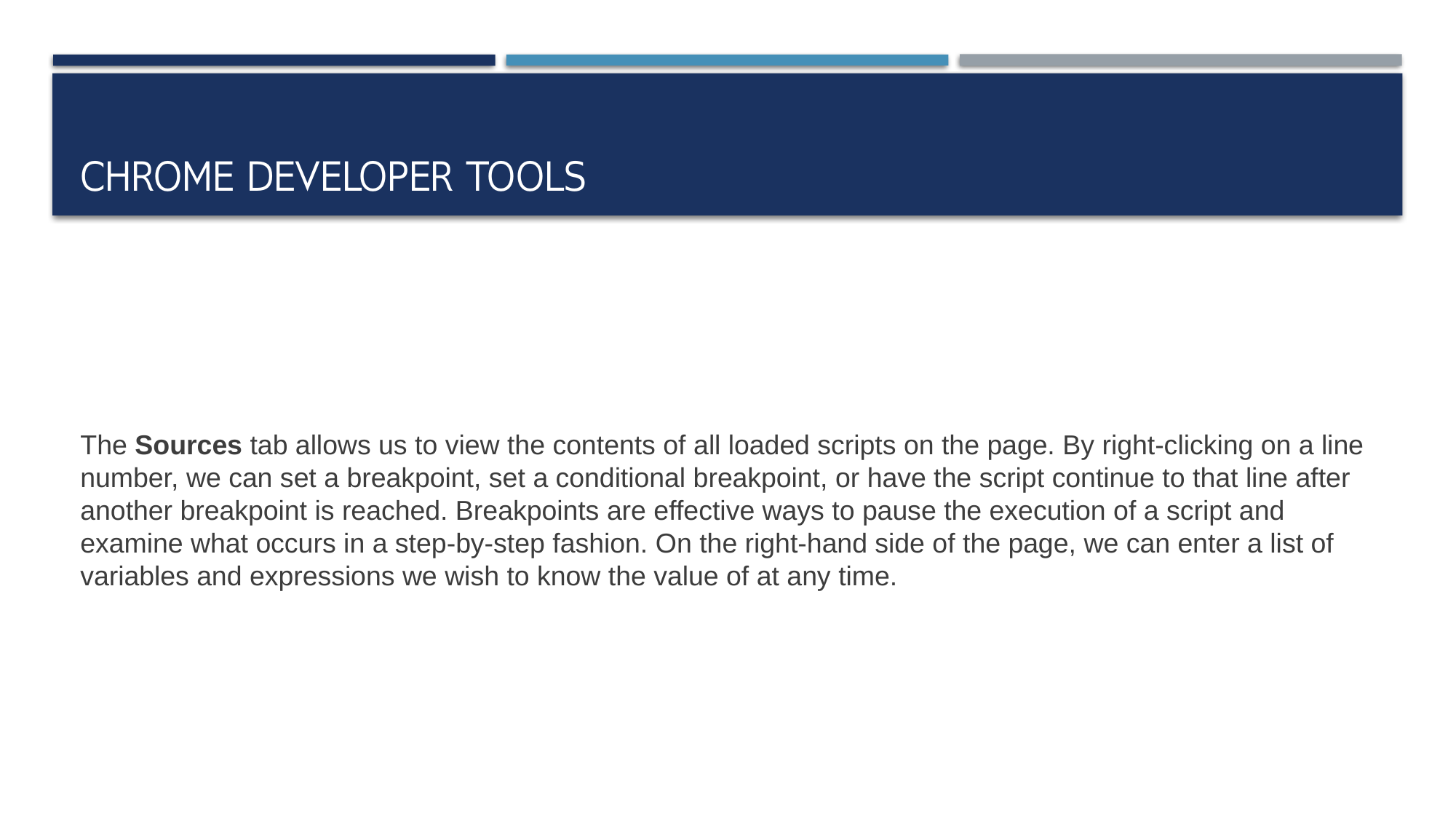

# Chrome Developer Tools
The Sources tab allows us to view the contents of all loaded scripts on the page. By right-clicking on a line number, we can set a breakpoint, set a conditional breakpoint, or have the script continue to that line after another breakpoint is reached. Breakpoints are effective ways to pause the execution of a script and examine what occurs in a step-by-step fashion. On the right-hand side of the page, we can enter a list of variables and expressions we wish to know the value of at any time.